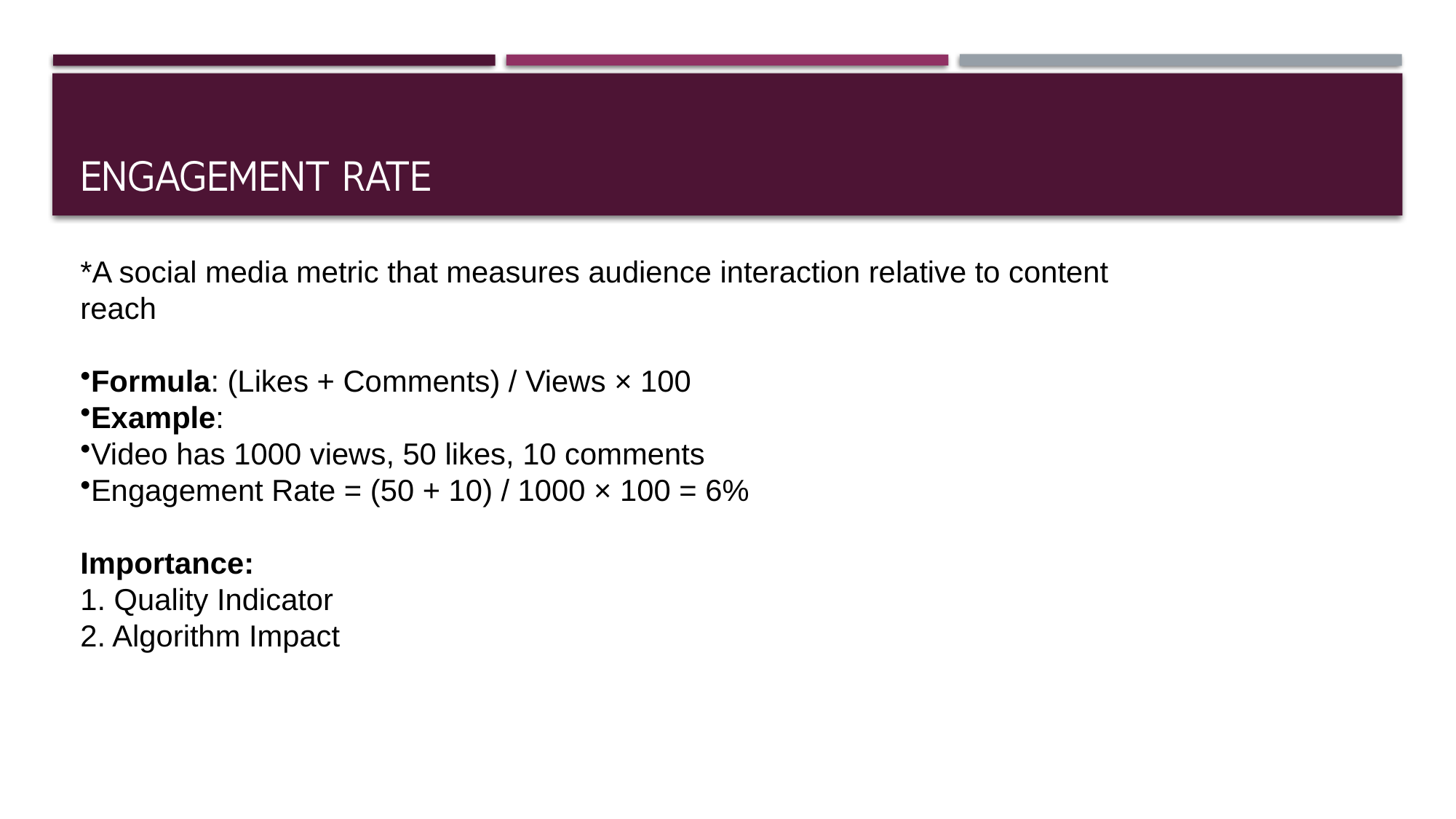

# Engagement Rate
*A social media metric that measures audience interaction relative to content reach

Formula: (Likes + Comments) / Views × 100
Example:
Video has 1000 views, 50 likes, 10 comments
Engagement Rate = (50 + 10) / 1000 × 100 = 6%

Importance:
1. Quality Indicator
2. Algorithm Impact